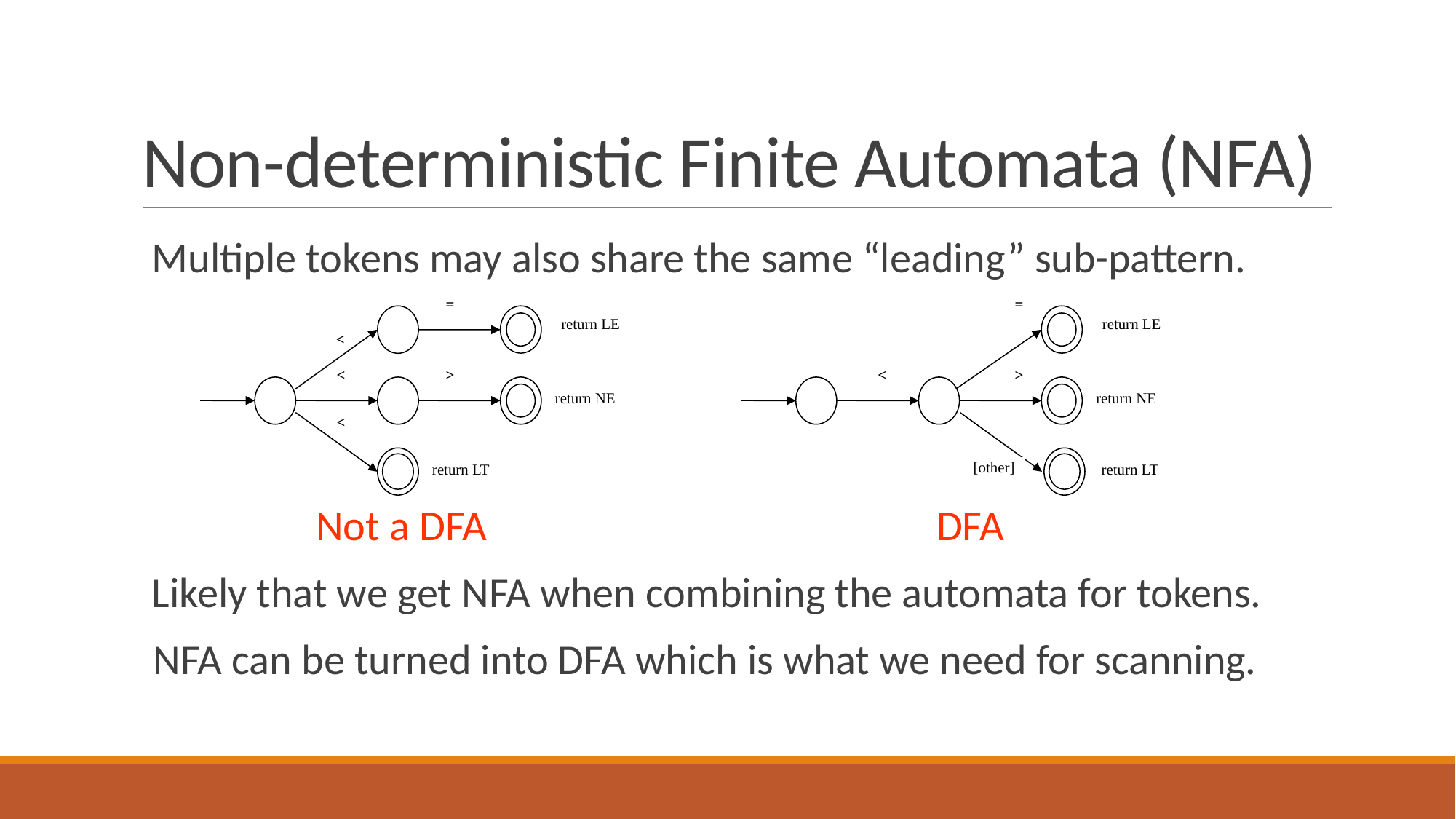

# Non-deterministic Finite Automata (NFA)
 Multiple tokens may also share the same “leading” sub-pattern.

                  Not a DFA				  DFA
 Likely that we get NFA when combining the automata for tokens.
	NFA can be turned into DFA which is what we need for scanning.
=

return LE

<

<
>

return NE

<

return LT
=

return LE

<
>

return NE

[other]
return LT